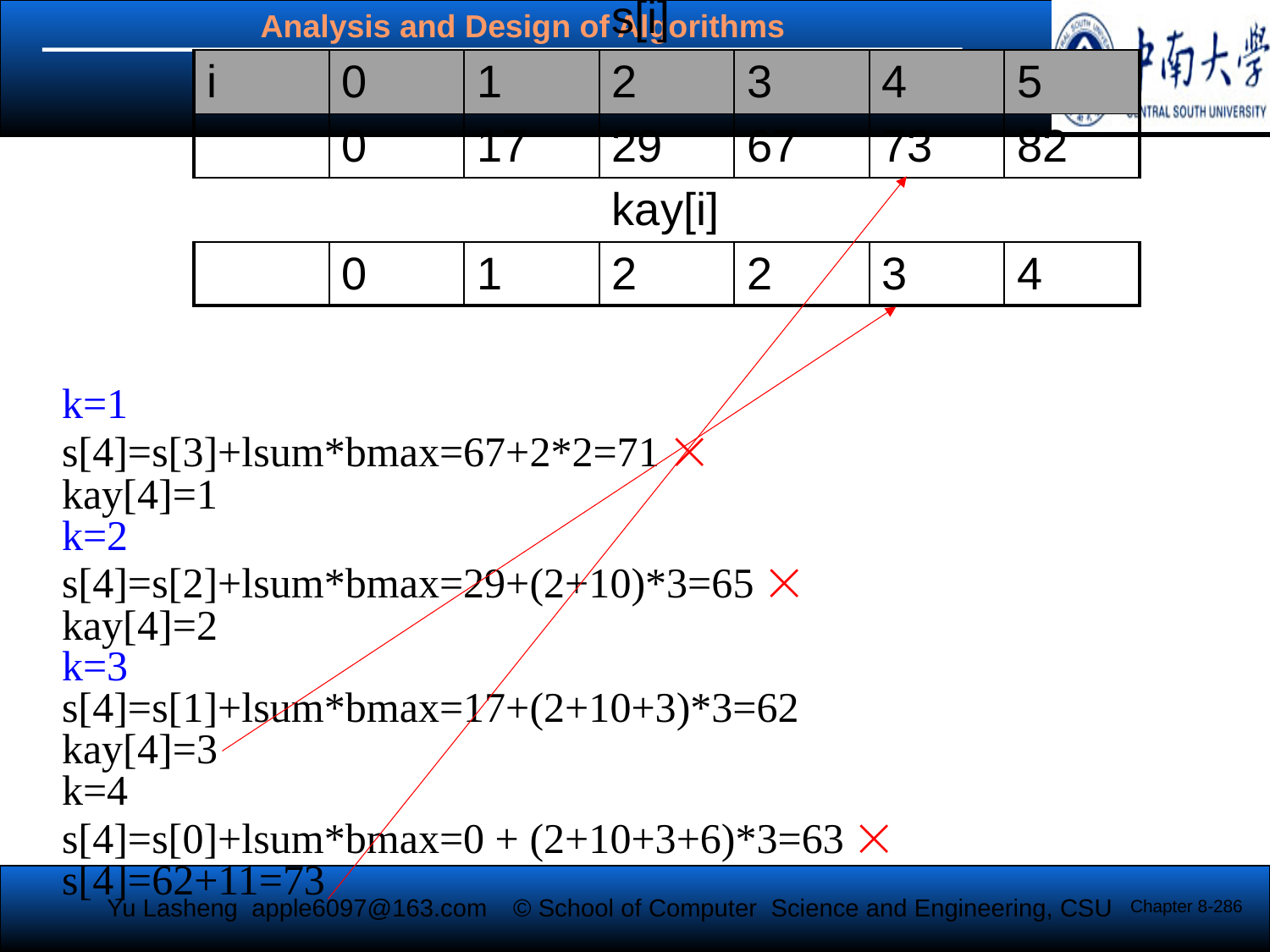

|  |  |  | s[i] |  |  |  |
| --- | --- | --- | --- | --- | --- | --- |
| i | 0 | 1 | 2 | 3 | 4 | 5 |
|  | 0 | 17 | 29 | 67 | 73 | 82 |
|  |  |  | kay[i] |  |  |  |
|  | 0 | 1 | 2 | 2 | 3 | 4 |

k=1
s[4]=s[3]+lsum*bmax=67+2*2=71 ×
kay[4]=1
k=2
s[4]=s[2]+lsum*bmax=29+(2+10)*3=65 ×
kay[4]=2
k=3
s[4]=s[1]+lsum*bmax=17+(2+10+3)*3=62
kay[4]=3
k=4
s[4]=s[0]+lsum*bmax=0 + (2+10+3+6)*3=63 ×
s[4]=62+11=73

Chapter 8-286